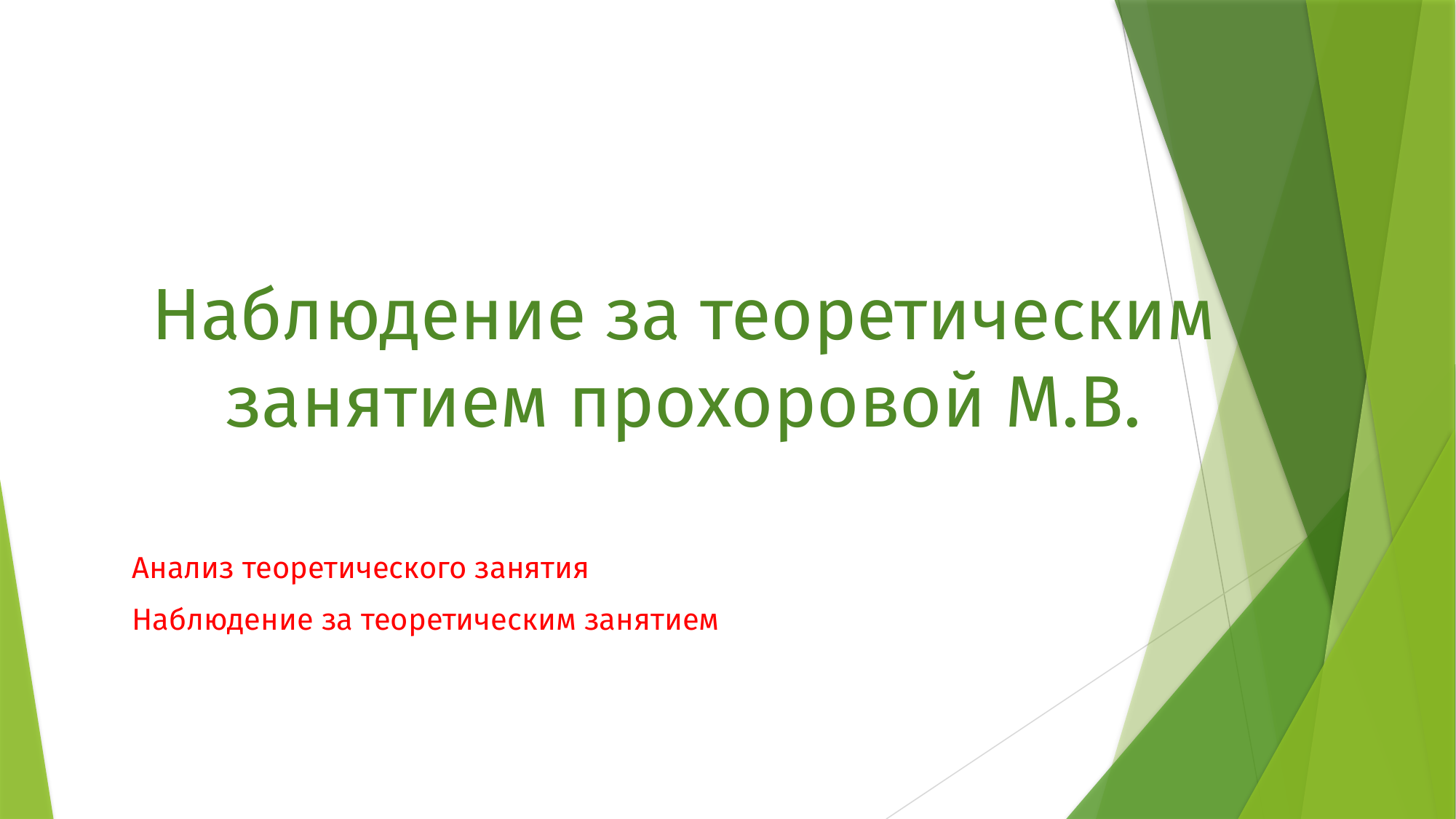

# Наблюдение за теоретическим занятием прохоровой М.В.
Анализ теоретического занятия
Наблюдение за теоретическим занятием